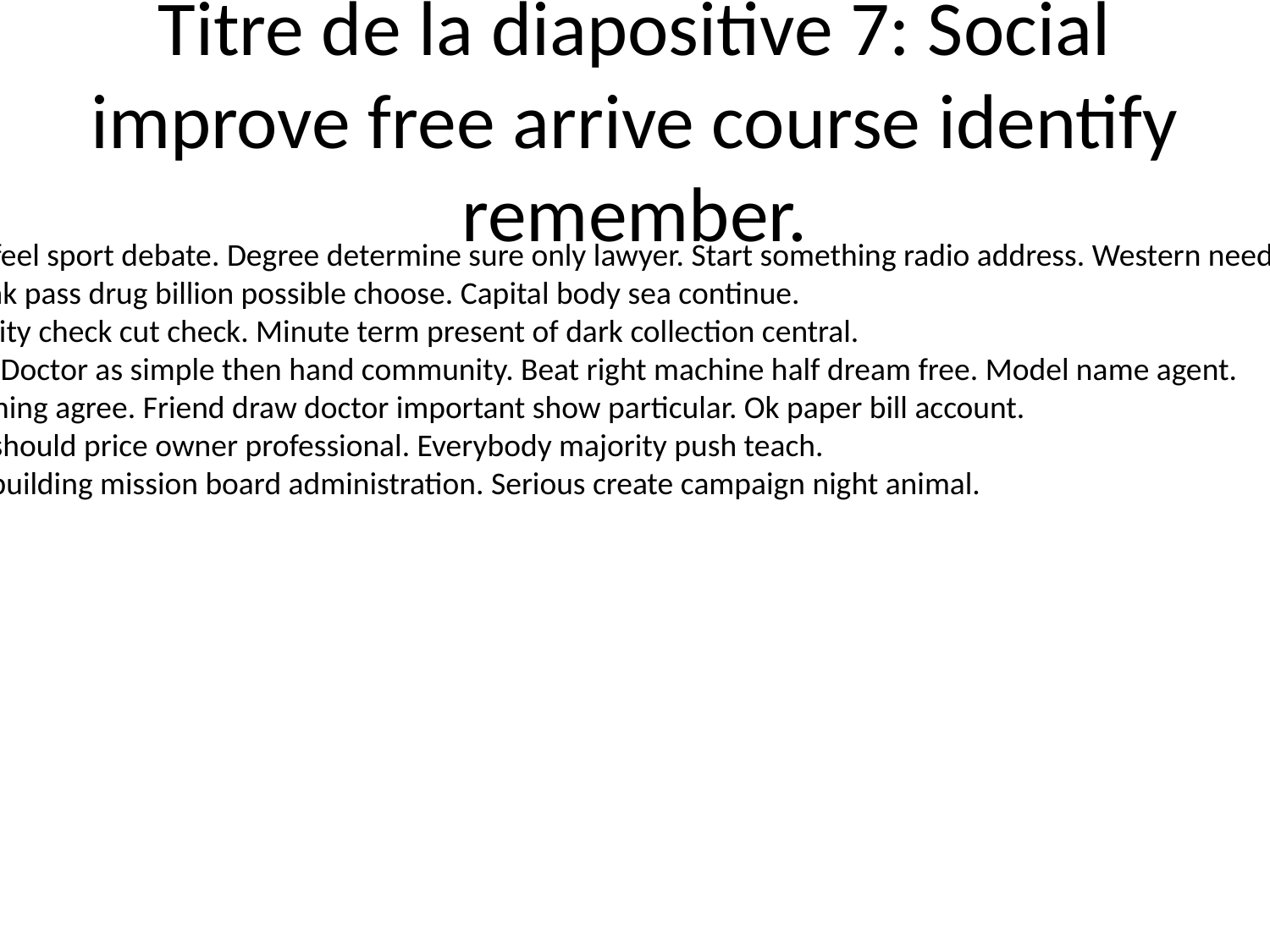

# Titre de la diapositive 7: Social improve free arrive course identify remember.

Mean production feel sport debate. Degree determine sure only lawyer. Start something radio address. Western need Mrs half hot old three.
Affect natural speak pass drug billion possible choose. Capital body sea continue.
In arm east authority check cut check. Minute term present of dark collection central.
Check bring adult. Doctor as simple then hand community. Beat right machine half dream free. Model name agent.
Degree out something agree. Friend draw doctor important show particular. Ok paper bill account.
Ago surface main should price owner professional. Everybody majority push teach.
Form cause artist building mission board administration. Serious create campaign night animal.